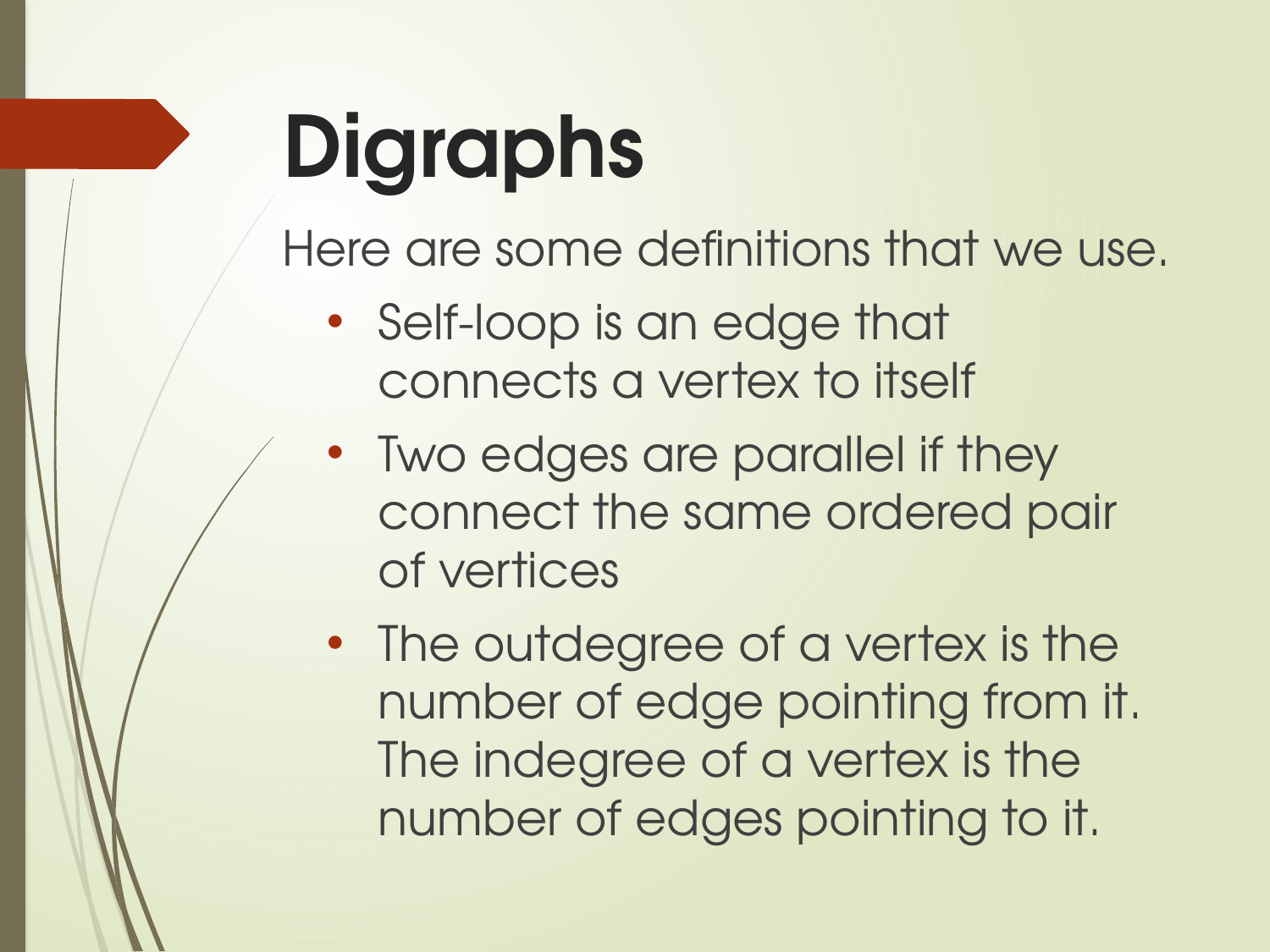

# Digraphs
Here are some definitions that we use.
Self-loop is an edge that connects a vertex to itself
Two edges are parallel if they connect the same ordered pair of vertices
The outdegree of a vertex is the number of edge pointing from it. The indegree of a vertex is the number of edges pointing to it.